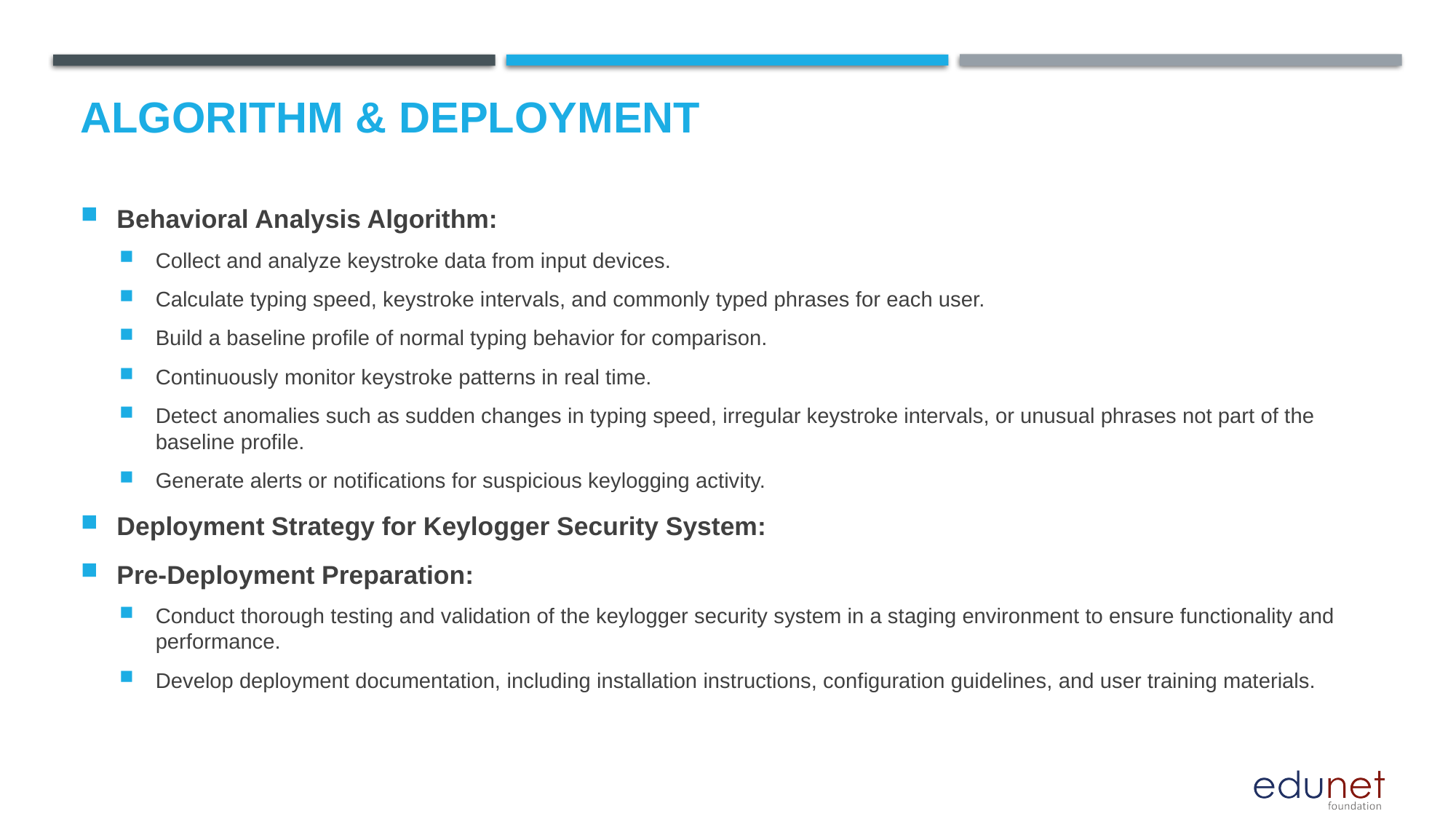

# Algorithm & Deployment
Behavioral Analysis Algorithm:
Collect and analyze keystroke data from input devices.
Calculate typing speed, keystroke intervals, and commonly typed phrases for each user.
Build a baseline profile of normal typing behavior for comparison.
Continuously monitor keystroke patterns in real time.
Detect anomalies such as sudden changes in typing speed, irregular keystroke intervals, or unusual phrases not part of the baseline profile.
Generate alerts or notifications for suspicious keylogging activity.
Deployment Strategy for Keylogger Security System:
Pre-Deployment Preparation:
Conduct thorough testing and validation of the keylogger security system in a staging environment to ensure functionality and performance.
Develop deployment documentation, including installation instructions, configuration guidelines, and user training materials.